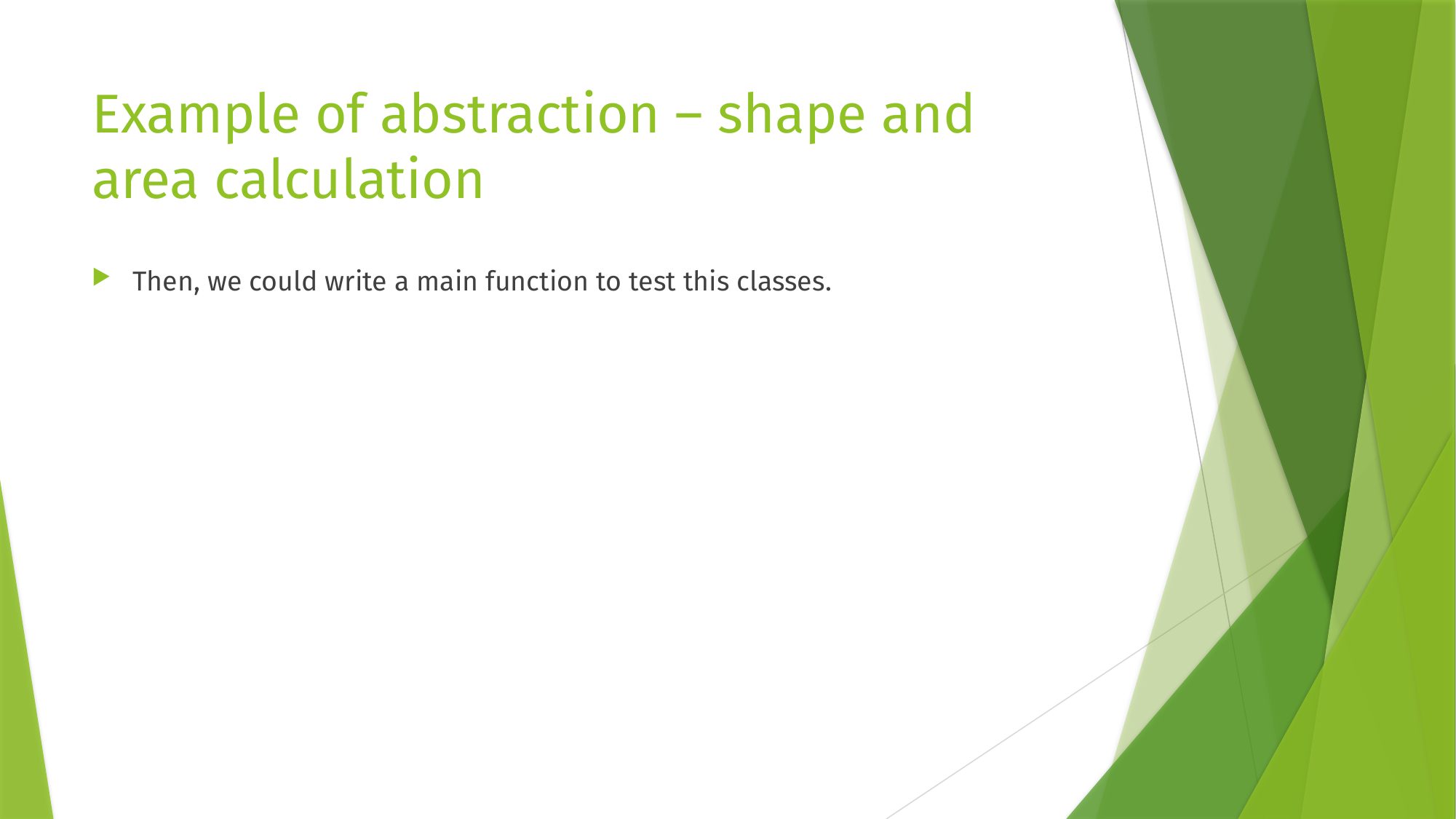

# Example of abstraction – shape and area calculation
Then, we could write a main function to test this classes.